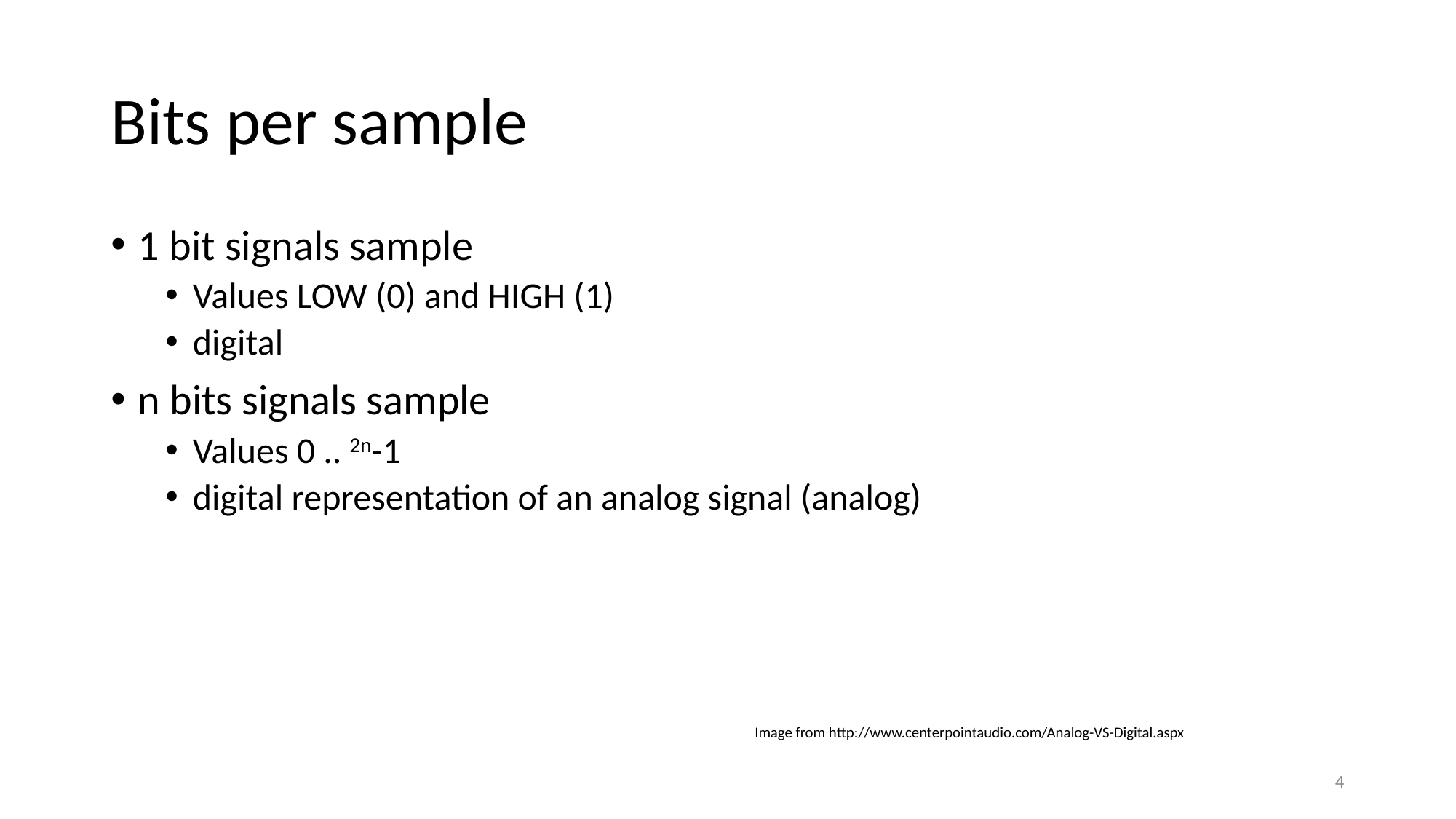

# Bits per sample
1 bit signals sample
Values LOW (0) and HIGH (1)
digital
n bits signals sample
Values 0 .. 2n-1
digital representation of an analog signal (analog)
Image from http://www.centerpointaudio.com/Analog-VS-Digital.aspx
4